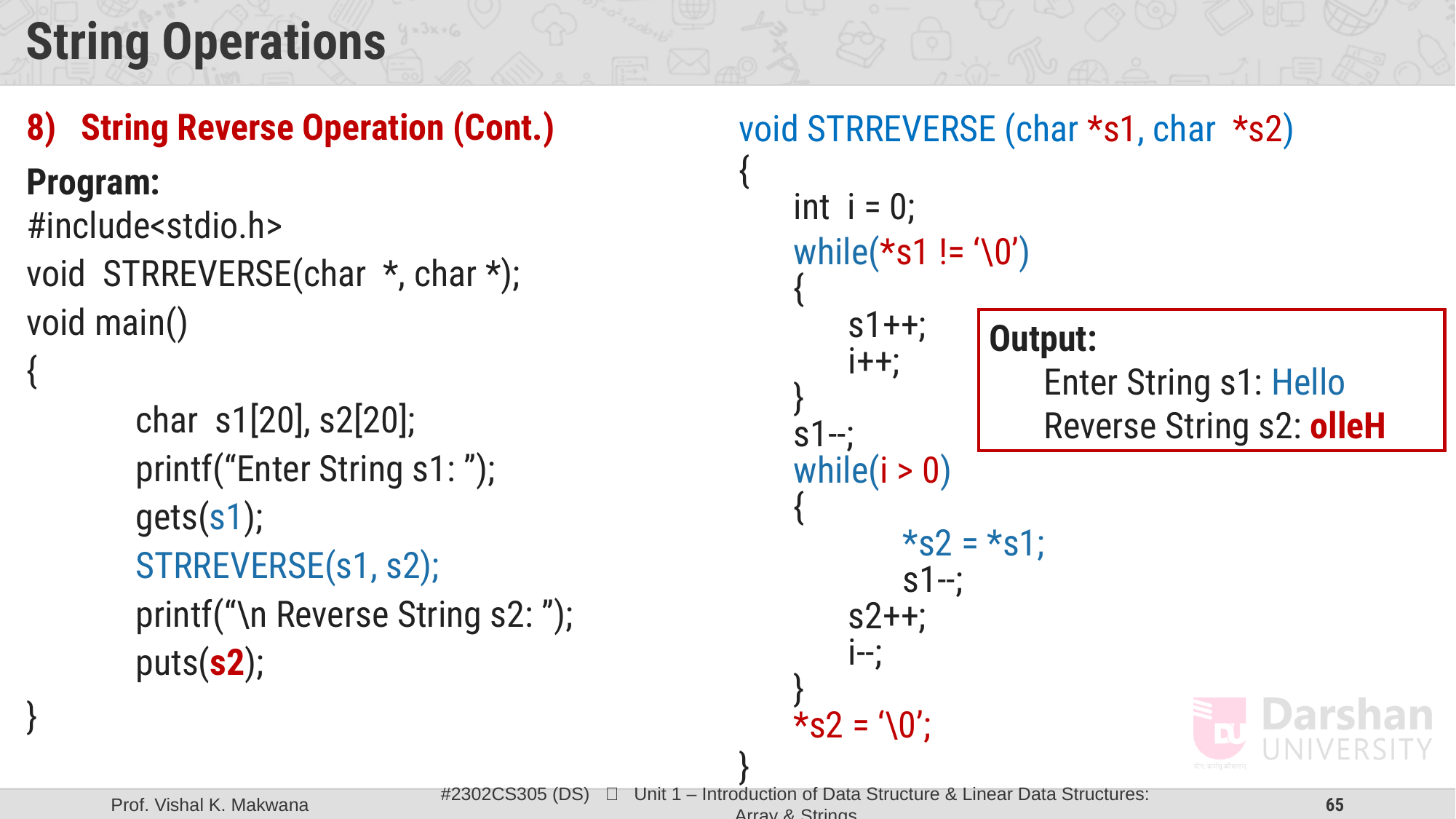

# String Operations
void STRREVERSE (char *s1, char  *s2)
{
int  i = 0;
while(*s1 != ‘\0’)
{
s1++;
i++;
}
s1--;
while(i > 0)
{
	*s2 = *s1;
	s1--;
s2++;
i--;
}
*s2 = ‘\0’;
}
String Reverse Operation (Cont.)
Program:
#include<stdio.h>
void  STRREVERSE(char  *, char *);
void main()
{
	char  s1[20], s2[20];
	printf(“Enter String s1: ”);
	gets(s1);
 	STRREVERSE(s1, s2);
	printf(“\n Reverse String s2: ”);
	puts(s2);
}
Output:
Enter String s1: Hello
Reverse String s2: olleH